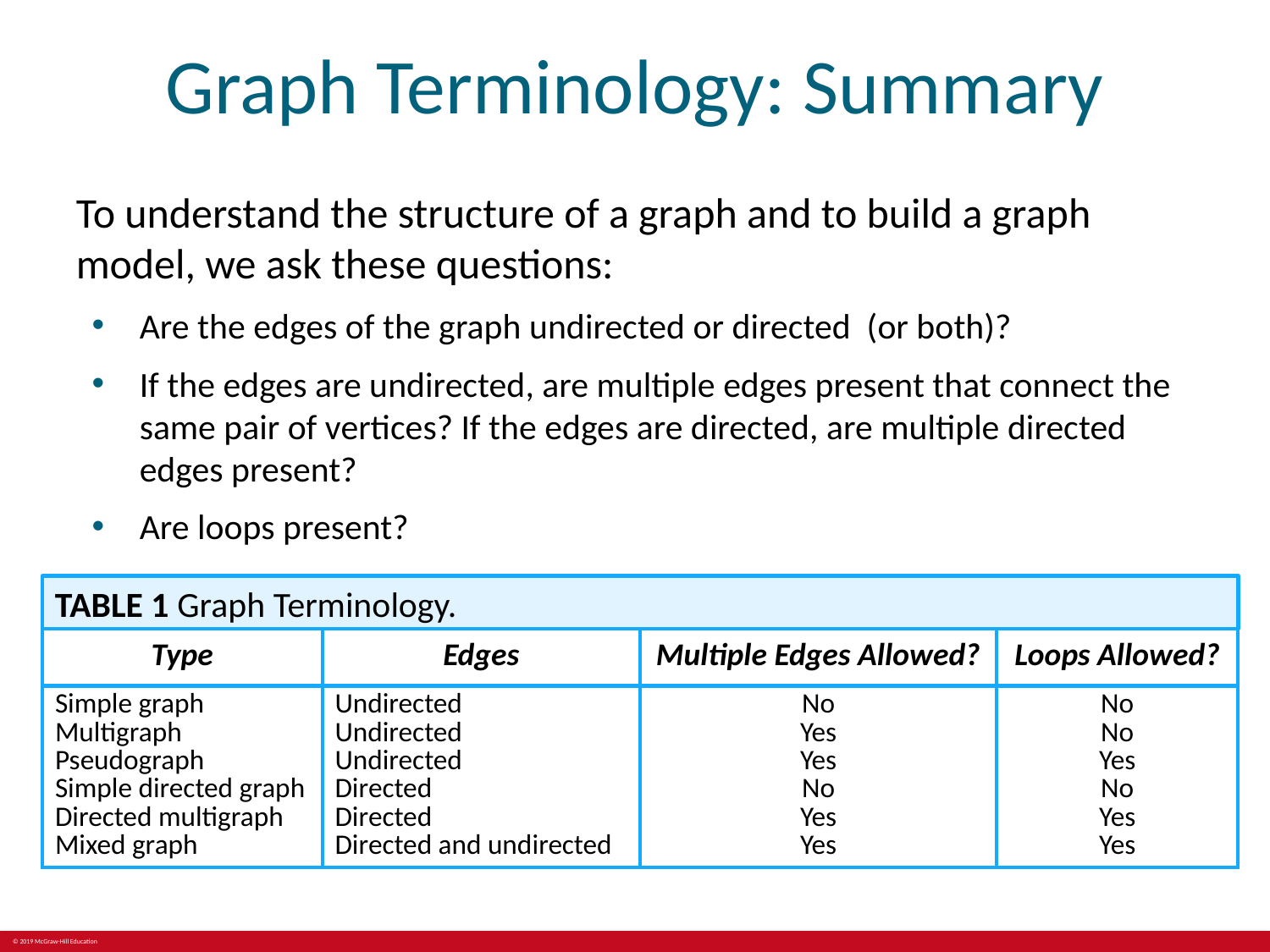

# Graph Terminology: Summary
To understand the structure of a graph and to build a graph model, we ask these questions:
Are the edges of the graph undirected or directed  (or both)?
If the edges are undirected, are multiple edges present that connect the same pair of vertices? If the edges are directed, are multiple directed edges present?
Are loops present?
TABLE 1 Graph Terminology.
| Type | Edges | Multiple Edges Allowed? | Loops Allowed? |
| --- | --- | --- | --- |
| Simple graph Multigraph Pseudograph Simple directed graph Directed multigraph Mixed graph | Undirected Undirected Undirected Directed Directed Directed and undirected | No Yes Yes No Yes Yes | No No Yes No Yes Yes |